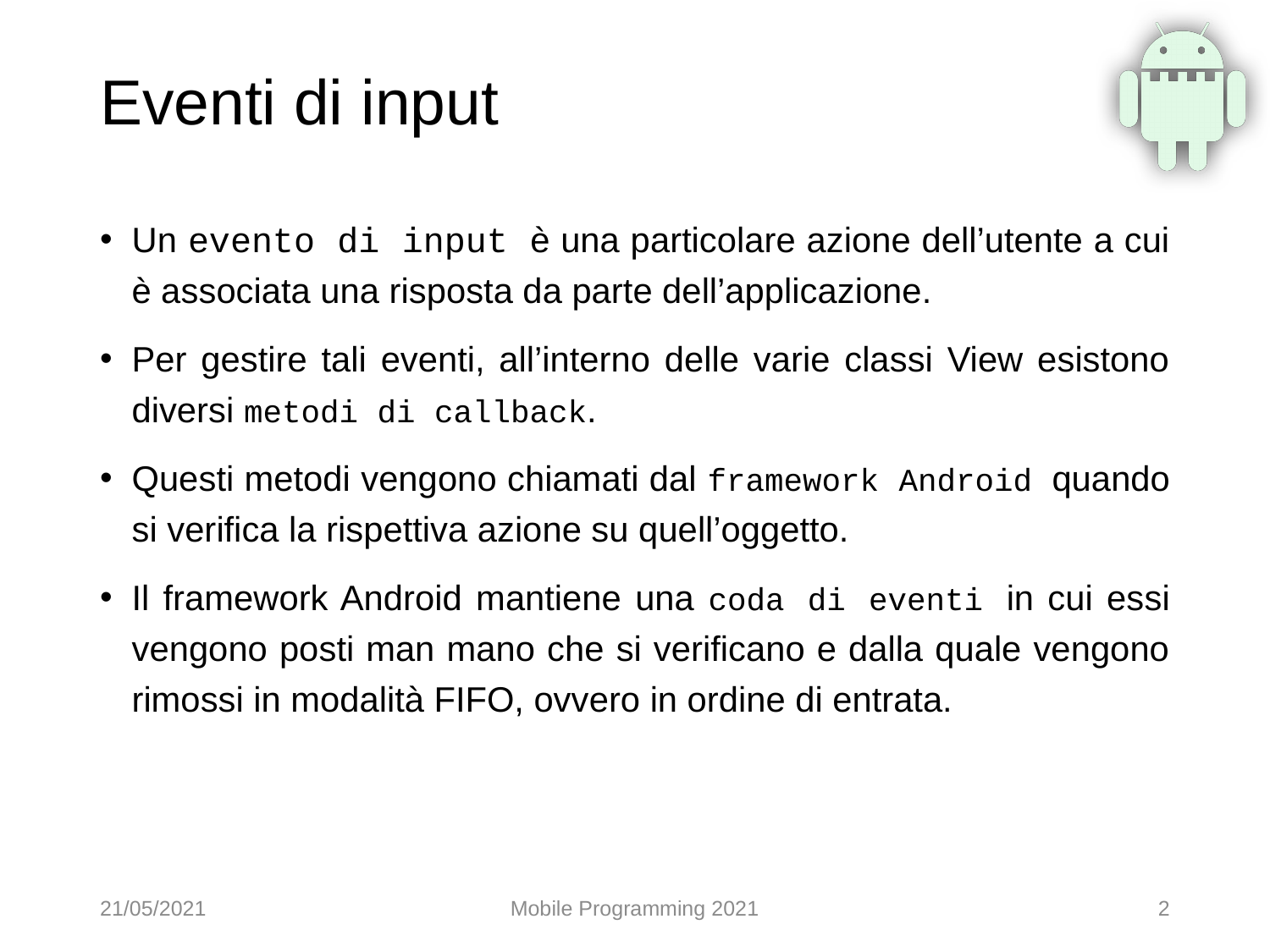

# Eventi di input
Un evento di input è una particolare azione dell’utente a cui è associata una risposta da parte dell’applicazione.
Per gestire tali eventi, all’interno delle varie classi View esistono diversi metodi di callback.
Questi metodi vengono chiamati dal framework Android quando si verifica la rispettiva azione su quell’oggetto.
Il framework Android mantiene una coda di eventi in cui essi vengono posti man mano che si verificano e dalla quale vengono rimossi in modalità FIFO, ovvero in ordine di entrata.
21/05/2021
Mobile Programming 2021
2